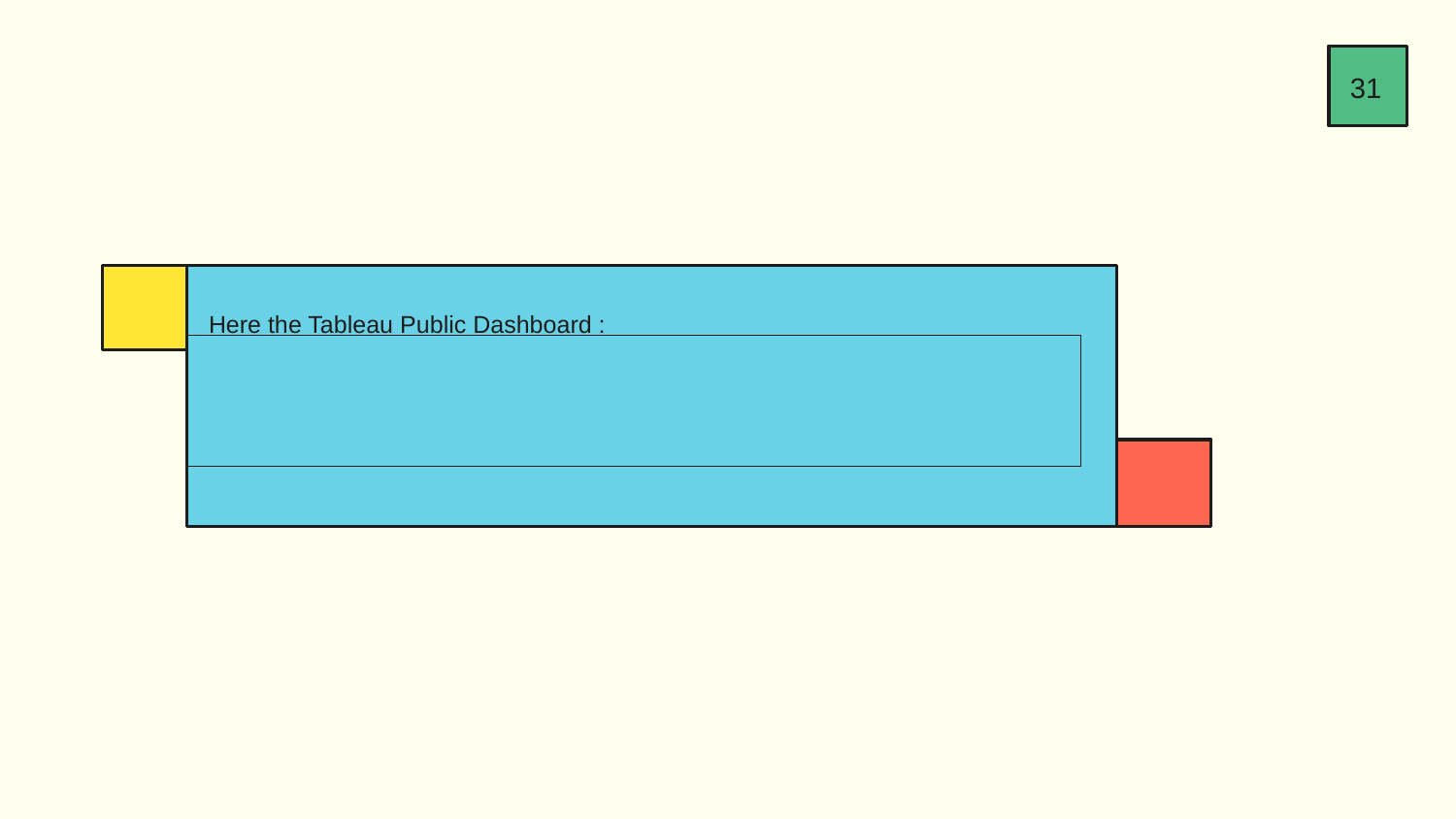

31
Here the Tableau Public Dashboard :
# The Dashboard